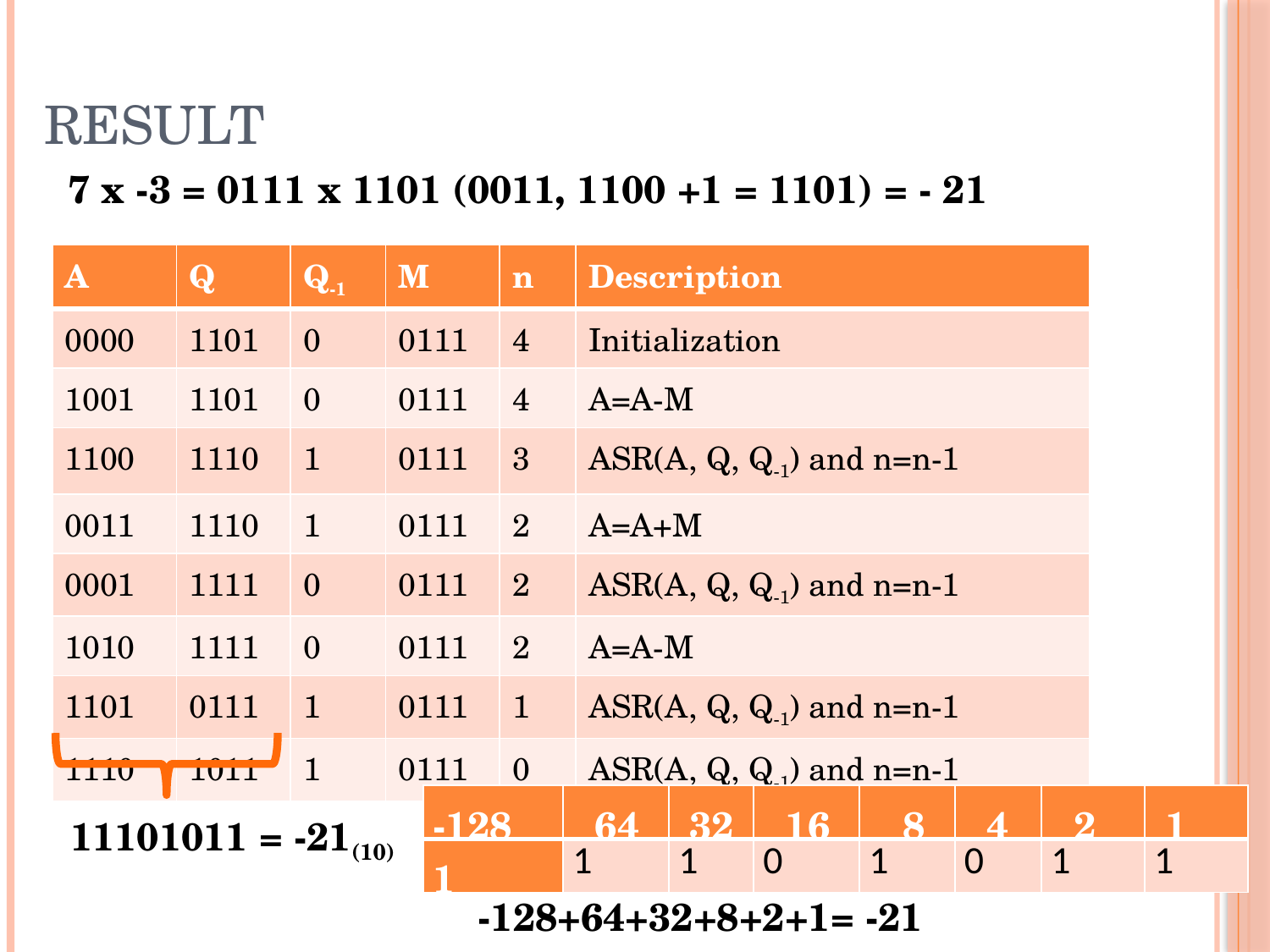

# Result
7 x -3 = 0111 x 1101 (0011, 1100 +1 = 1101) = - 21
| A | Q | Q-1 | M | n | Description |
| --- | --- | --- | --- | --- | --- |
| 0000 | 1101 | 0 | 0111 | 4 | Initialization |
| 1001 | 1101 | 0 | 0111 | 4 | A=A-M |
| 1100 | 1110 | 1 | 0111 | 3 | ASR(A, Q, Q-1) and n=n-1 |
| 0011 | 1110 | 1 | 0111 | 2 | A=A+M |
| 0001 | 1111 | 0 | 0111 | 2 | ASR(A, Q, Q-1) and n=n-1 |
| 1010 | 1111 | 0 | 0111 | 2 | A=A-M |
| 1101 | 0111 | 1 | 0111 | 1 | ASR(A, Q, Q-1) and n=n-1 |
| 1110 | 1011 | 1 | 0111 | 0 | ASR(A, Q, Q-1) and n=n-1 |

| -128 | 64 | 32 | 16 | 8 | 4 | 2 | 1 |
| --- | --- | --- | --- | --- | --- | --- | --- |
| 1 | 1 | 1 | 0 | 1 | 0 | 1 | 1 |
11101011 = -21(10)
-128+64+32+8+2+1= -21